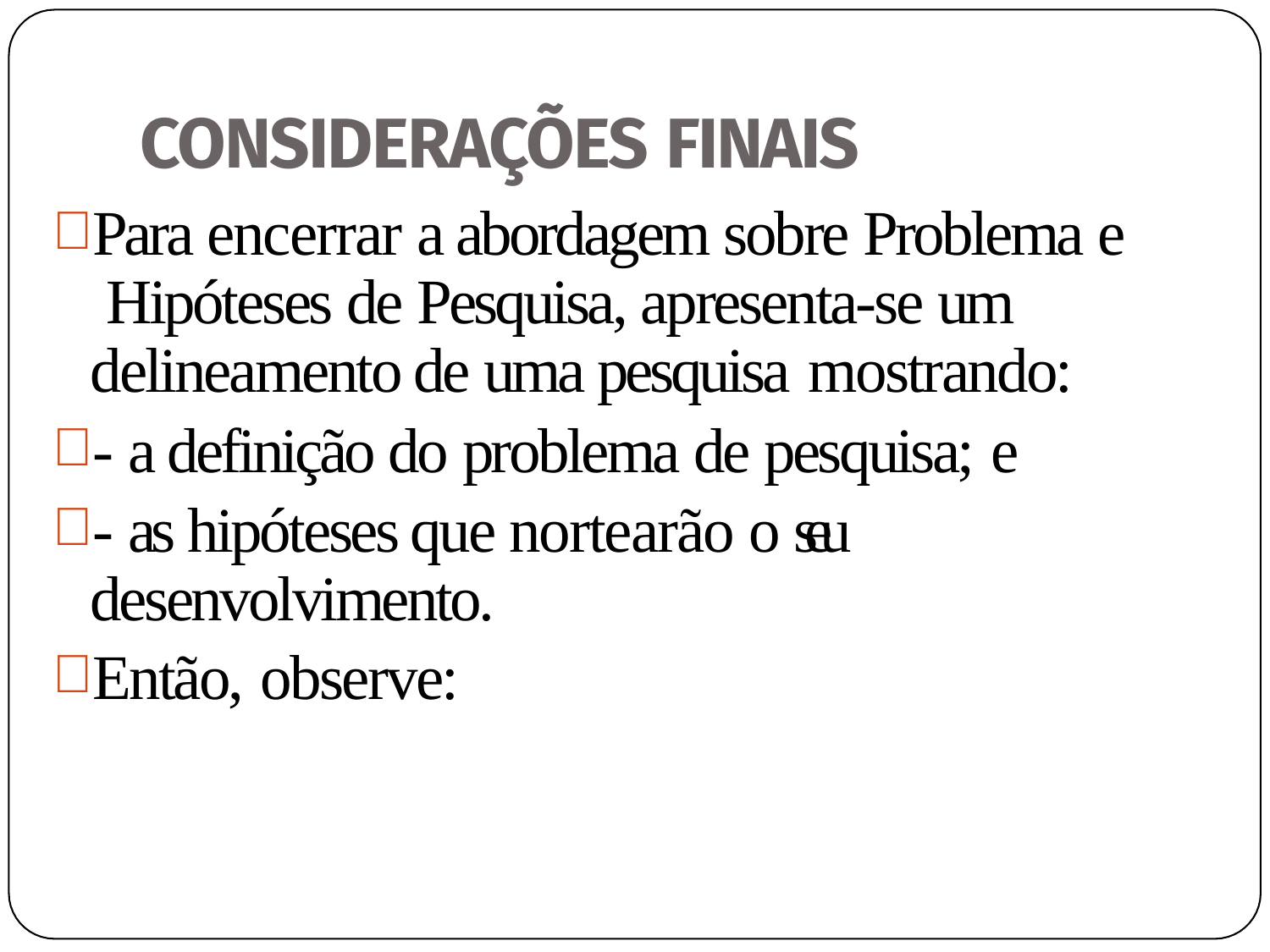

# CONSIDERAÇÕES FINAIS
Para encerrar a abordagem sobre Problema e  Hipóteses de Pesquisa, apresenta-se um  delineamento de uma pesquisa mostrando:
- a definição do problema de pesquisa; e
- as hipóteses que nortearão o seu  desenvolvimento.
Então, observe: